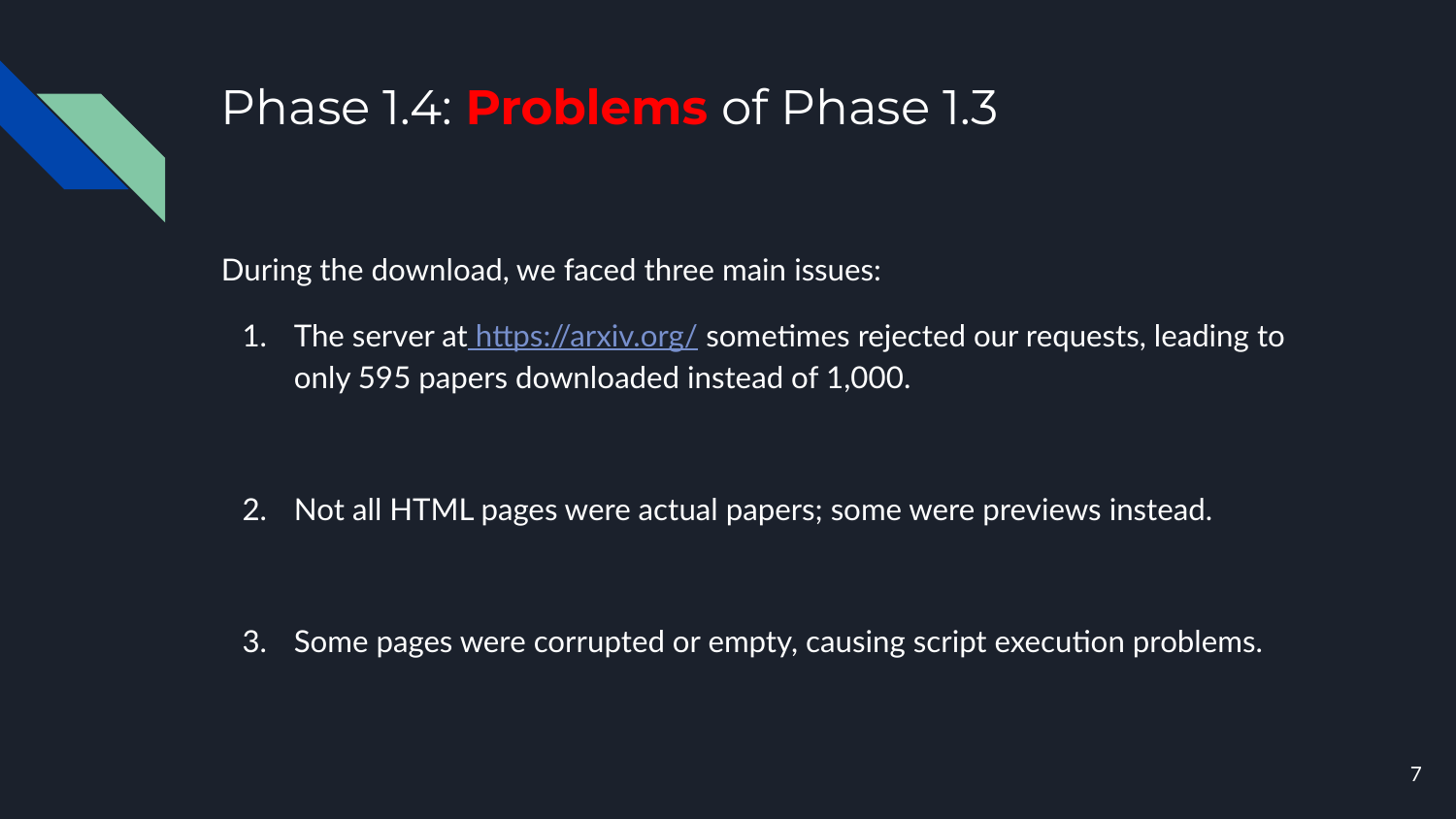

# Phase 1.4: Problems of Phase 1.3
During the download, we faced three main issues:
The server at https://arxiv.org/ sometimes rejected our requests, leading to only 595 papers downloaded instead of 1,000.

Not all HTML pages were actual papers; some were previews instead.

Some pages were corrupted or empty, causing script execution problems.
7